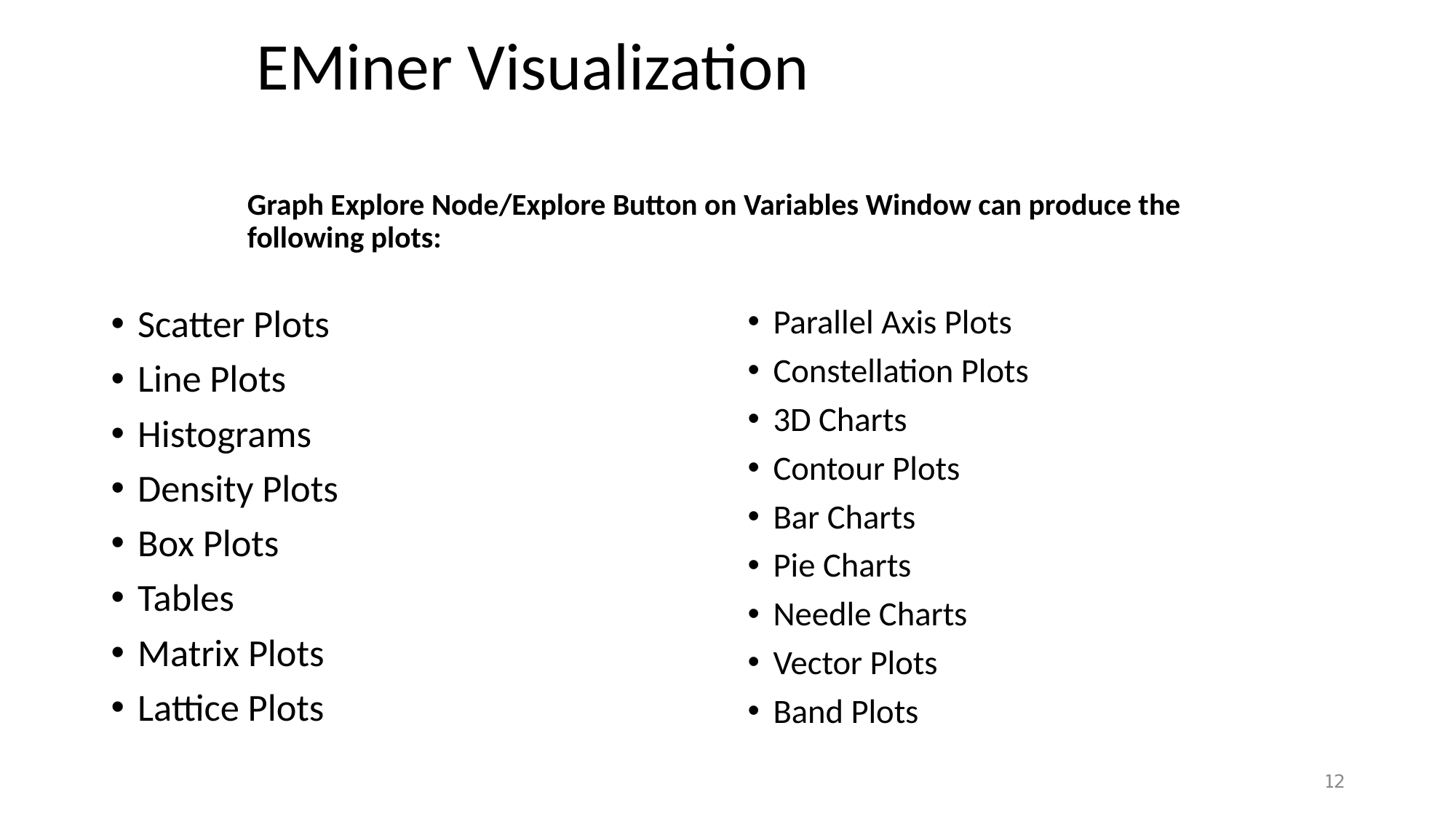

# EMiner Visualization
Graph Explore Node/Explore Button on Variables Window can produce the following plots:
Scatter Plots
Line Plots
Histograms
Density Plots
Box Plots
Tables
Matrix Plots
Lattice Plots

Parallel Axis Plots
Constellation Plots
3D Charts
Contour Plots
Bar Charts
Pie Charts
Needle Charts
Vector Plots
Band Plots

12